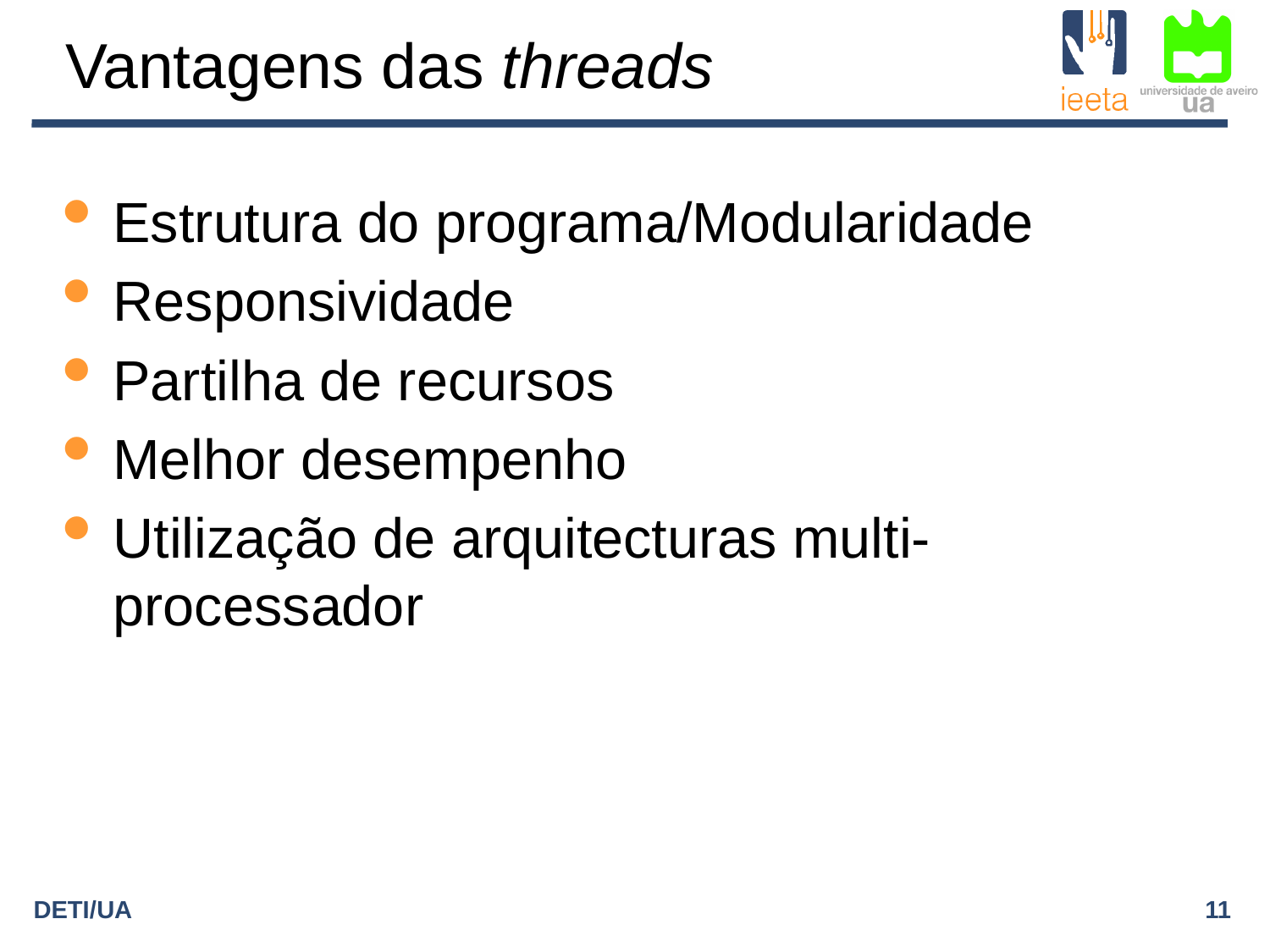

Vantagens das threads
Estrutura do programa/Modularidade
Responsividade
Partilha de recursos
Melhor desempenho
Utilização de arquitecturas multi-processador